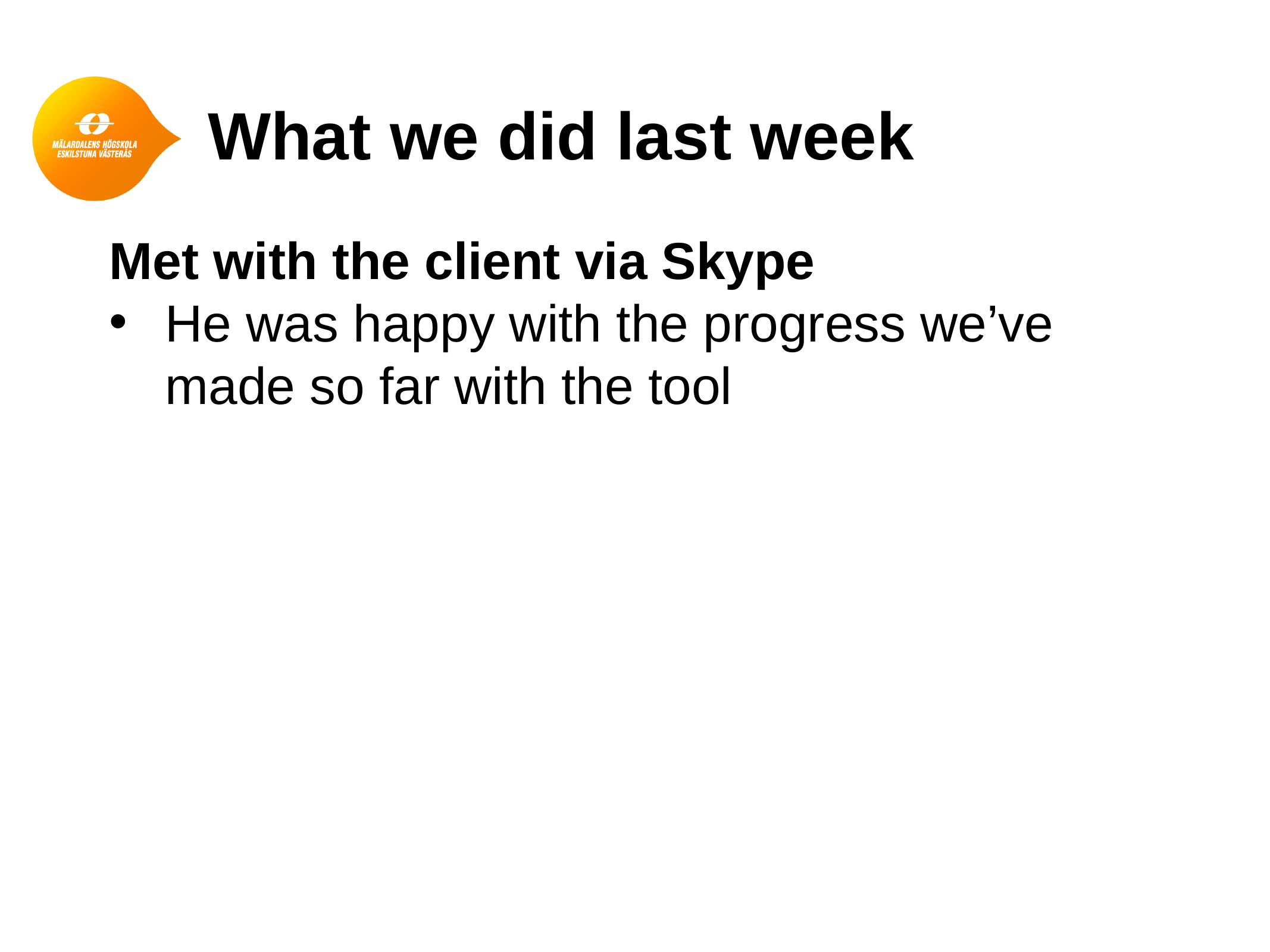

# What we did last week
Met with the client via Skype
He was happy with the progress we’ve made so far with the tool